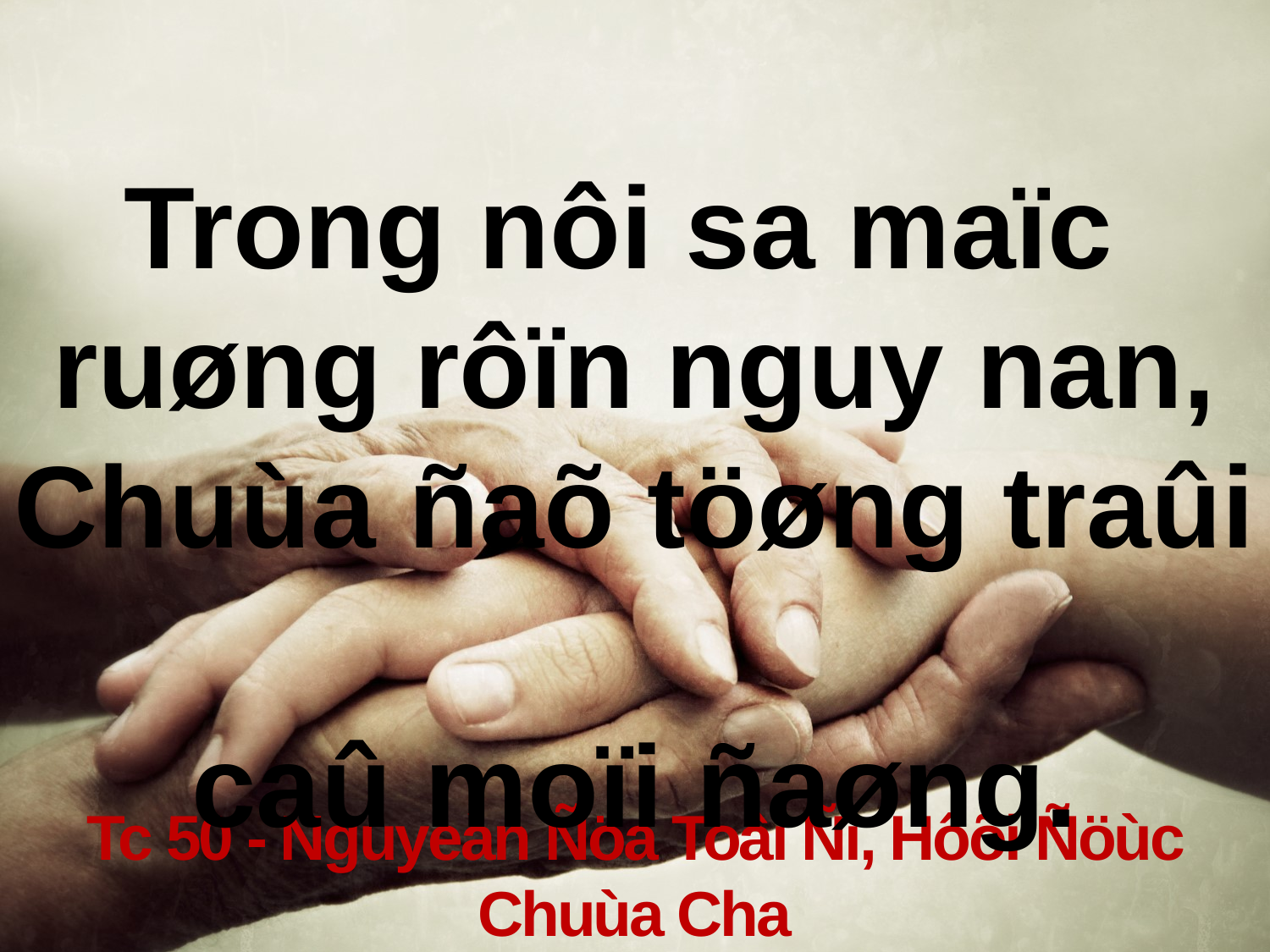

Trong nôi sa maïc
ruøng rôïn nguy nan, Chuùa ñaõ töøng traûi
caû moïi ñaøng.
Tc 50 - Nguyeàn Ñöa Toâi Ñi, Hôõi Ñöùc Chuùa Cha